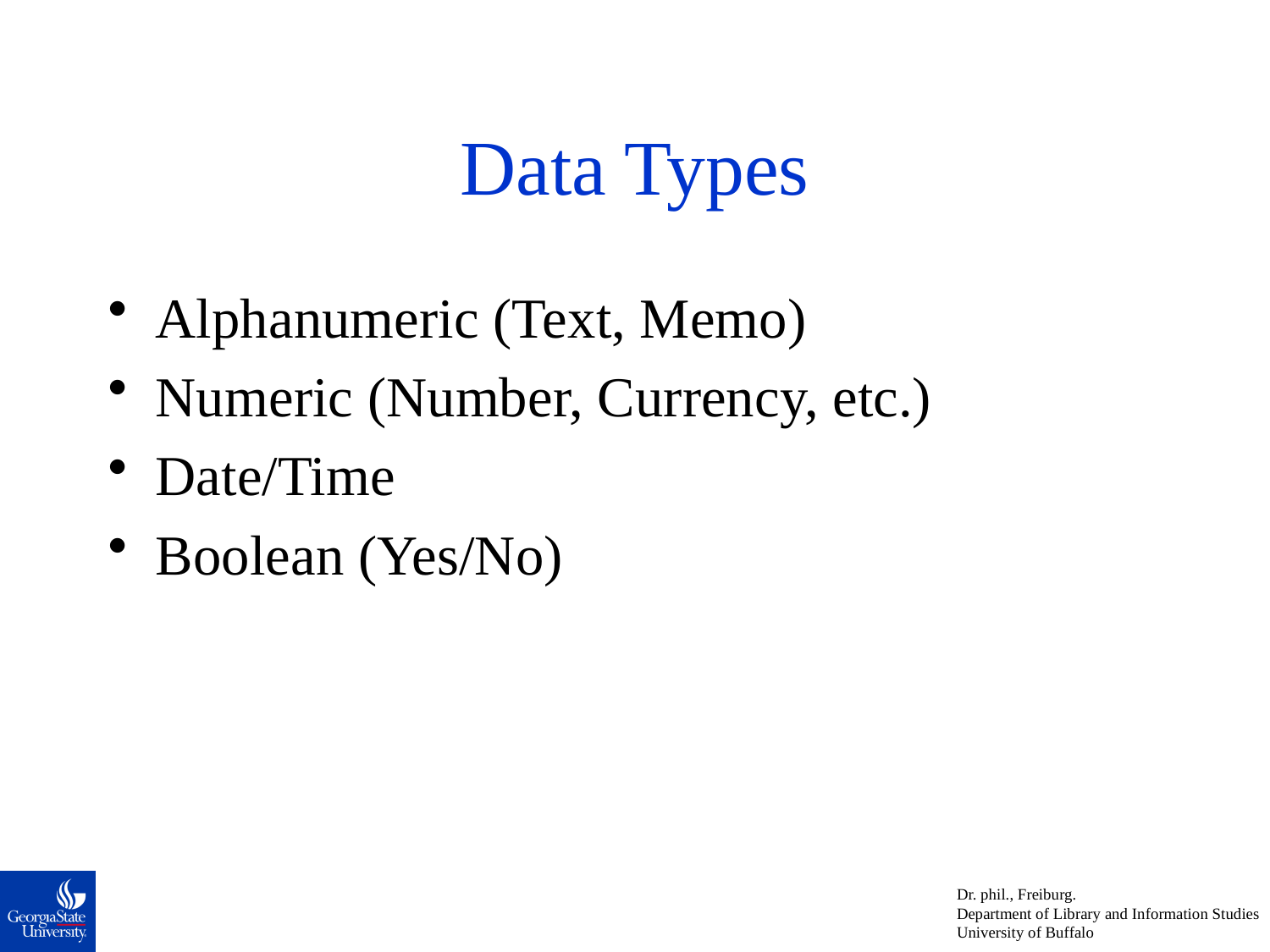

# Data Types
Alphanumeric (Text, Memo)
Numeric (Number, Currency, etc.)
Date/Time
Boolean (Yes/No)